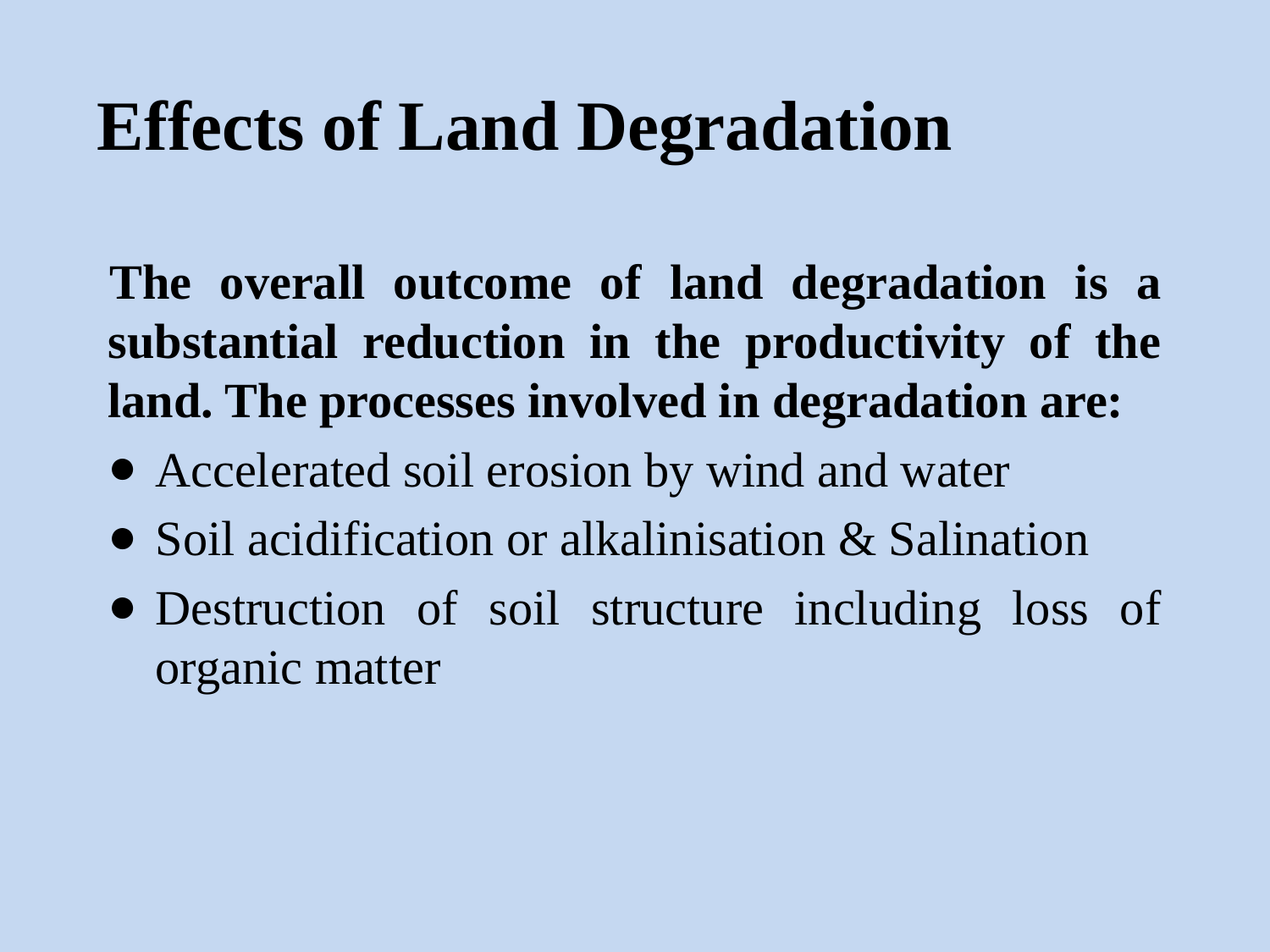

# Effects of Land Degradation
The overall outcome of land degradation is a substantial reduction in the productivity of the land. The processes involved in degradation are:
Accelerated soil erosion by wind and water
Soil acidification or alkalinisation & Salination
Destruction of soil structure including loss of organic matter